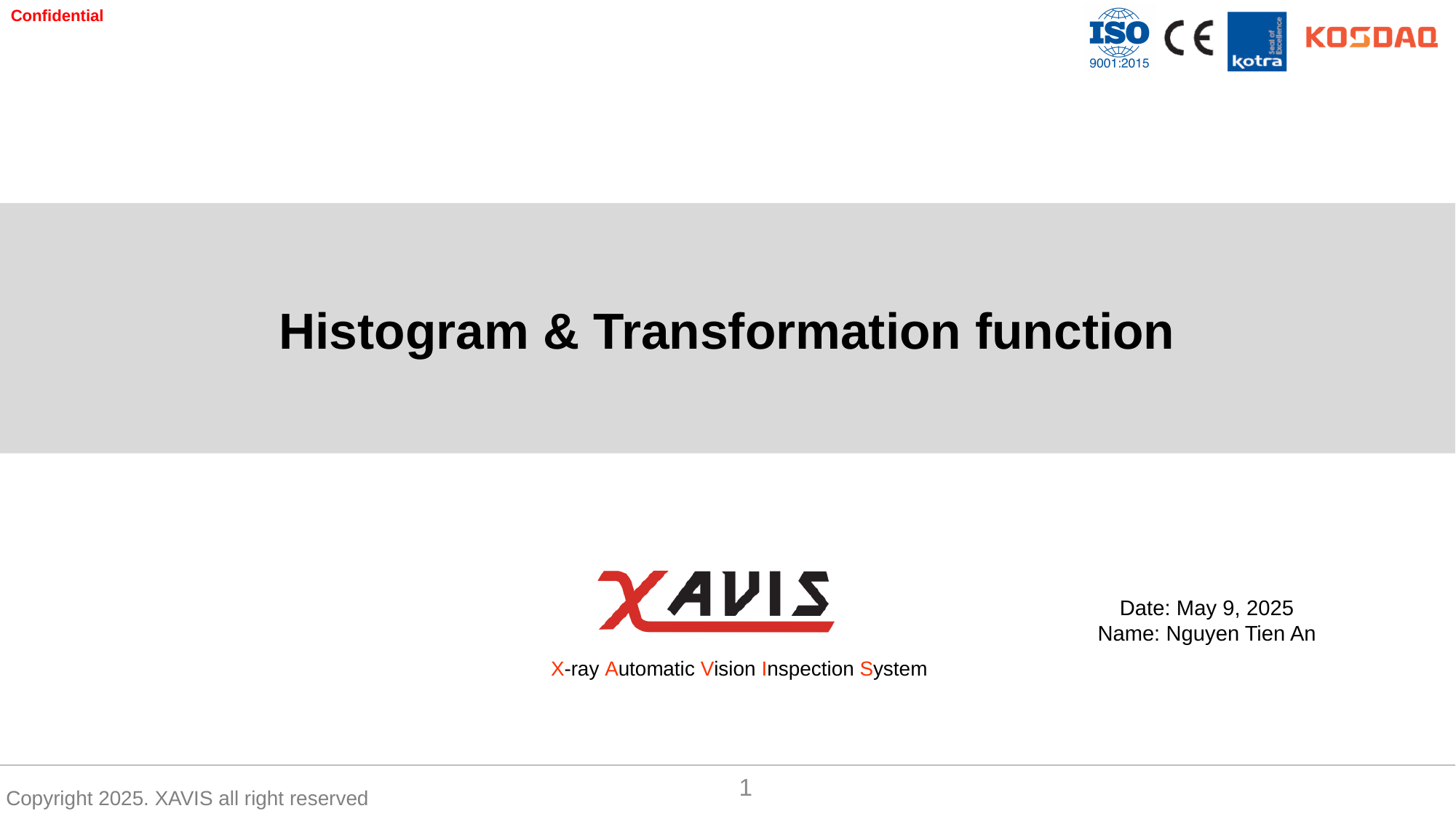

Histogram & Transformation function
Date: May 9, 2025
Name: Nguyen Tien An
1